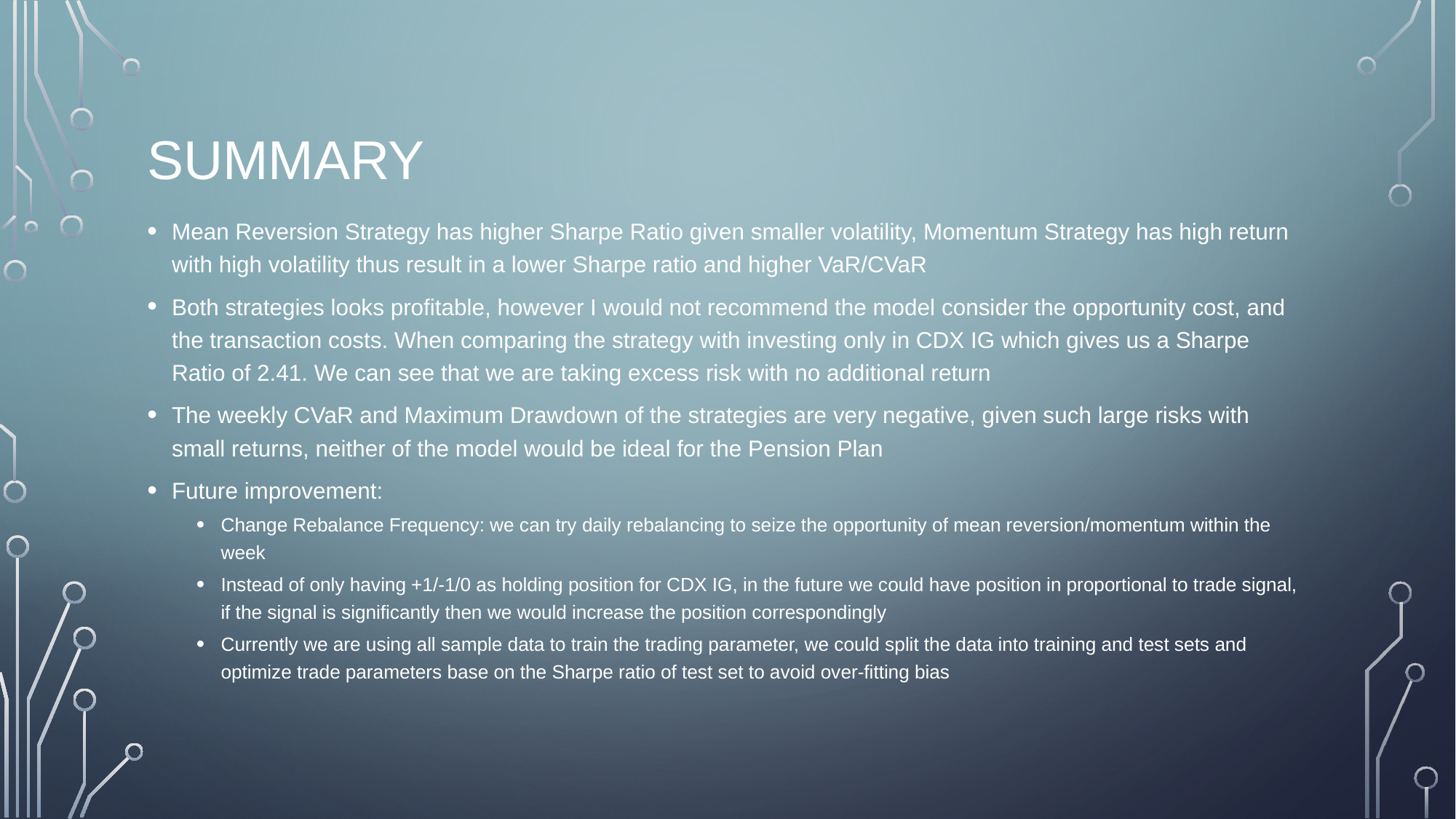

# Summary
Mean Reversion Strategy has higher Sharpe Ratio given smaller volatility, Momentum Strategy has high return with high volatility thus result in a lower Sharpe ratio and higher VaR/CVaR
Both strategies looks profitable, however I would not recommend the model consider the opportunity cost, and the transaction costs. When comparing the strategy with investing only in CDX IG which gives us a Sharpe Ratio of 2.41. We can see that we are taking excess risk with no additional return
The weekly CVaR and Maximum Drawdown of the strategies are very negative, given such large risks with small returns, neither of the model would be ideal for the Pension Plan
Future improvement:
Change Rebalance Frequency: we can try daily rebalancing to seize the opportunity of mean reversion/momentum within the week
Instead of only having +1/-1/0 as holding position for CDX IG, in the future we could have position in proportional to trade signal, if the signal is significantly then we would increase the position correspondingly
Currently we are using all sample data to train the trading parameter, we could split the data into training and test sets and optimize trade parameters base on the Sharpe ratio of test set to avoid over-fitting bias